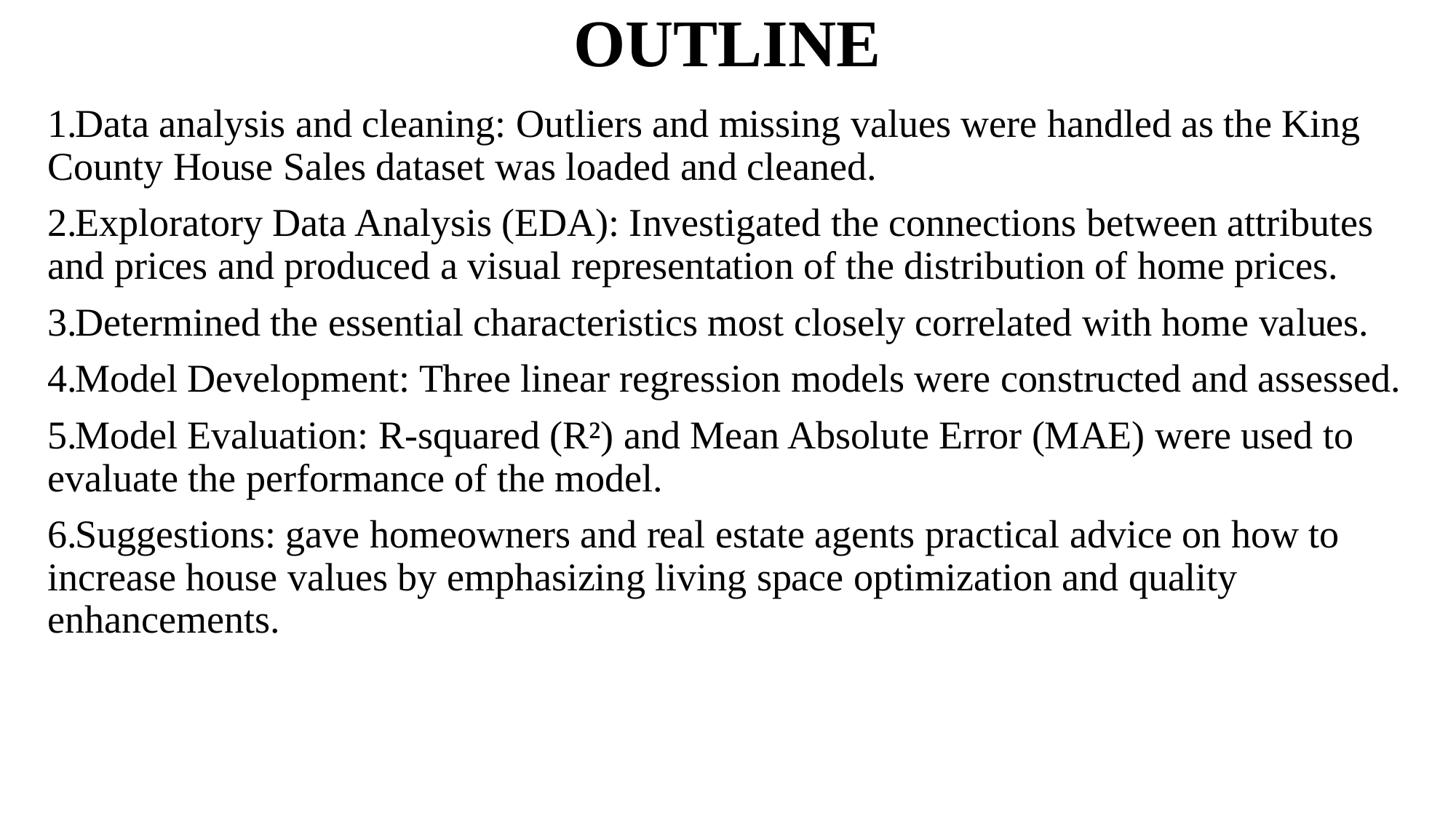

# OUTLINE
Data analysis and cleaning: Outliers and missing values were handled as the King County House Sales dataset was loaded and cleaned.
Exploratory Data Analysis (EDA): Investigated the connections between attributes and prices and produced a visual representation of the distribution of home prices.
Determined the essential characteristics most closely correlated with home values.
Model Development: Three linear regression models were constructed and assessed.
Model Evaluation: R-squared (R²) and Mean Absolute Error (MAE) were used to evaluate the performance of the model.
Suggestions: gave homeowners and real estate agents practical advice on how to increase house values by emphasizing living space optimization and quality enhancements.